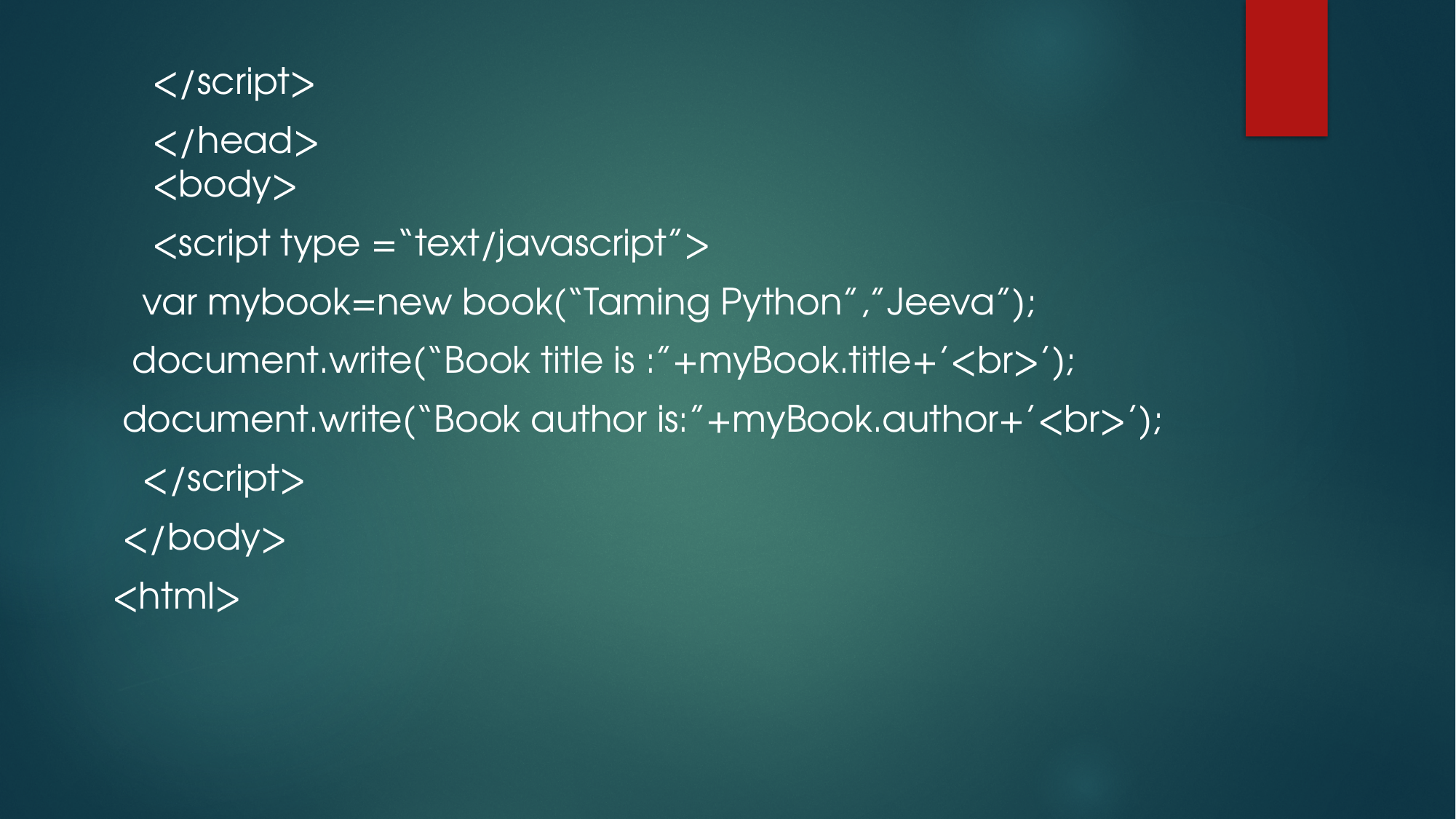

</script>
    </head>
    <body>
    <script type =“text/javascript”>
   var mybook=new book(“Taming Python”,”Jeeva”);
  document.write(“Book title is :”+myBook.title+’<br>’);
 document.write(“Book author is:”+myBook.author+’<br>’);
   </script>
 </body>
<html>